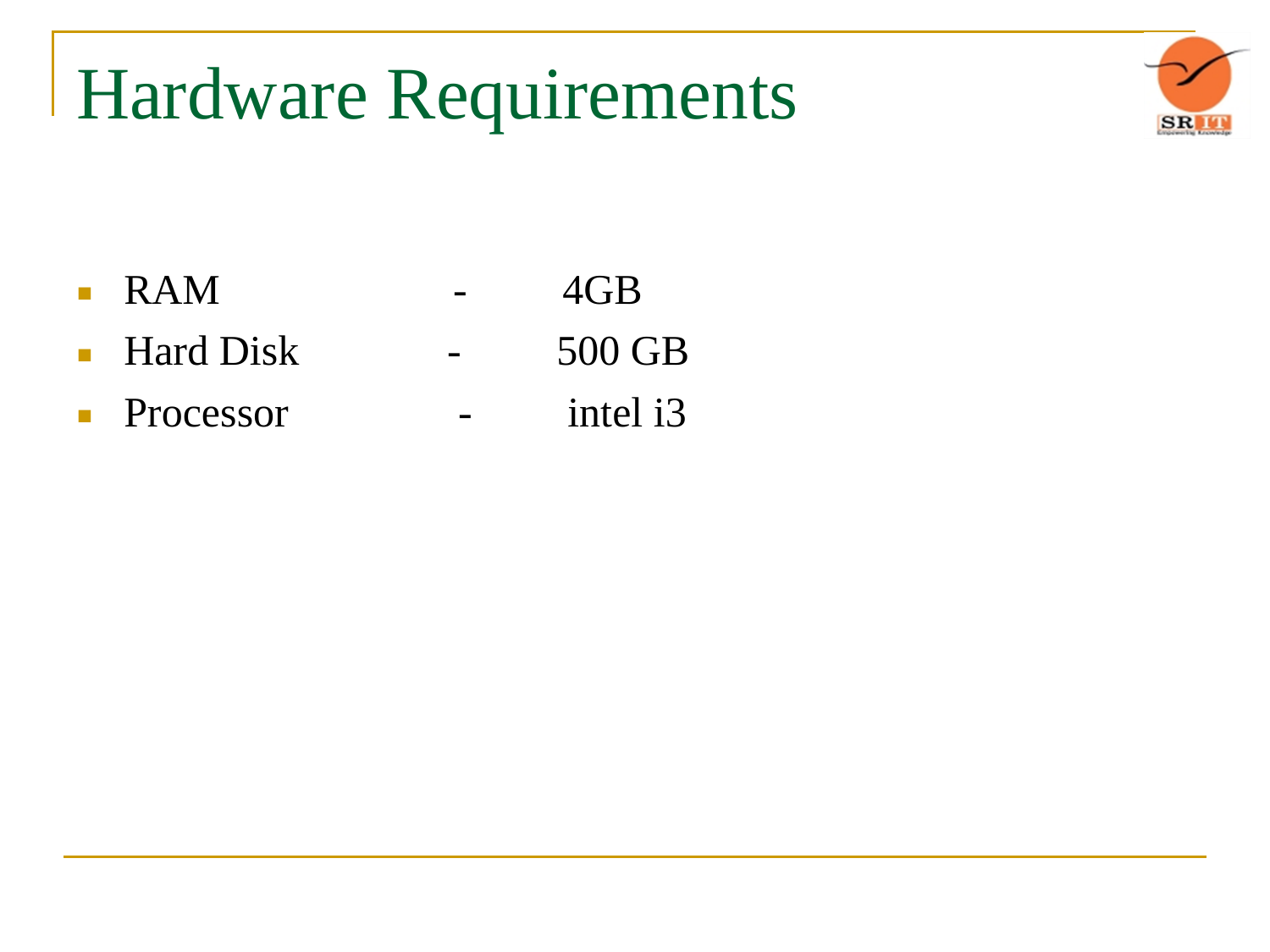

# Hardware Requirements

RAM                      -         4GB
Hard Disk              -         500 GB
Processor                -         intel i3